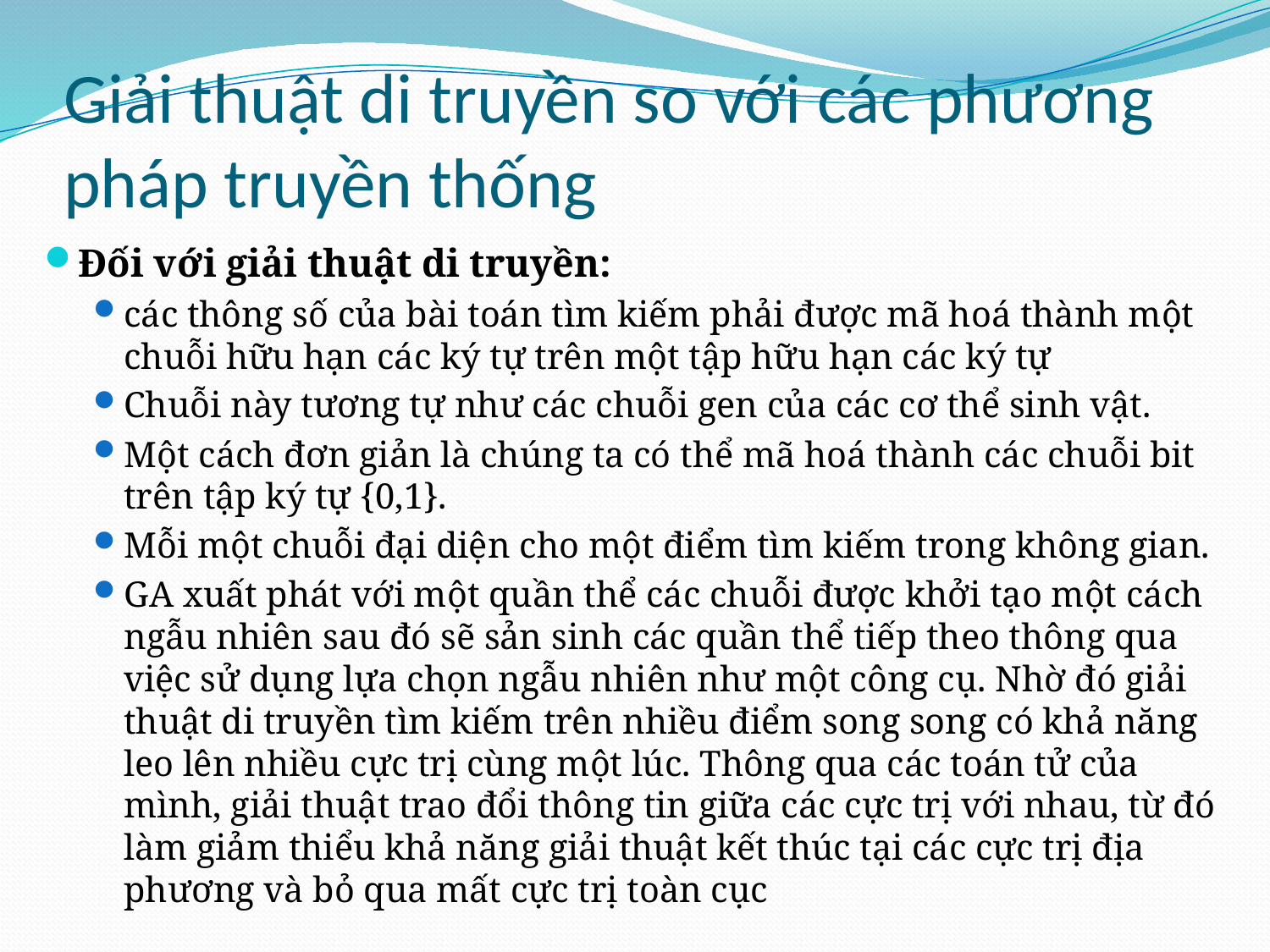

# Giải thuật di truyền so với các phương pháp truyền thống
Đối với giải thuật di truyền:
các thông số của bài toán tìm kiếm phải được mã hoá thành một chuỗi hữu hạn các ký tự trên một tập hữu hạn các ký tự
Chuỗi này tương tự như các chuỗi gen của các cơ thể sinh vật.
Một cách đơn giản là chúng ta có thể mã hoá thành các chuỗi bit trên tập ký tự {0,1}.
Mỗi một chuỗi đại diện cho một điểm tìm kiếm trong không gian.
GA xuất phát với một quần thể các chuỗi được khởi tạo một cách ngẫu nhiên sau đó sẽ sản sinh các quần thể tiếp theo thông qua việc sử dụng lựa chọn ngẫu nhiên như một công cụ. Nhờ đó giải thuật di truyền tìm kiếm trên nhiều điểm song song có khả năng leo lên nhiều cực trị cùng một lúc. Thông qua các toán tử của mình, giải thuật trao đổi thông tin giữa các cực trị với nhau, từ đó làm giảm thiểu khả năng giải thuật kết thúc tại các cực trị địa phương và bỏ qua mất cực trị toàn cục